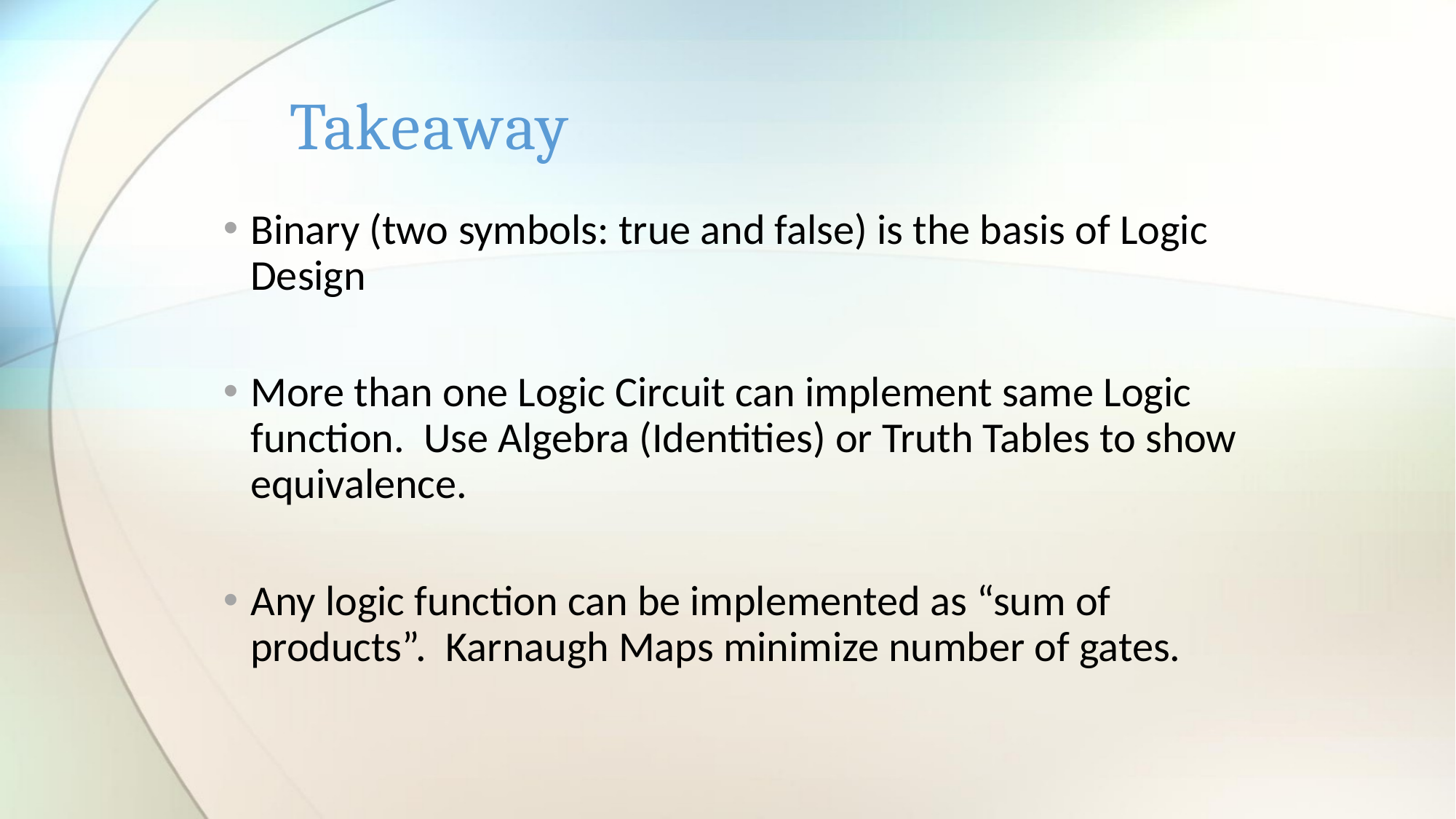

# Takeaway
Binary (two symbols: true and false) is the basis of Logic Design

More than one Logic Circuit can implement same Logic function.  Use Algebra (Identities) or Truth Tables to show equivalence.

Any logic function can be implemented as “sum of products”.  Karnaugh Maps minimize number of gates.